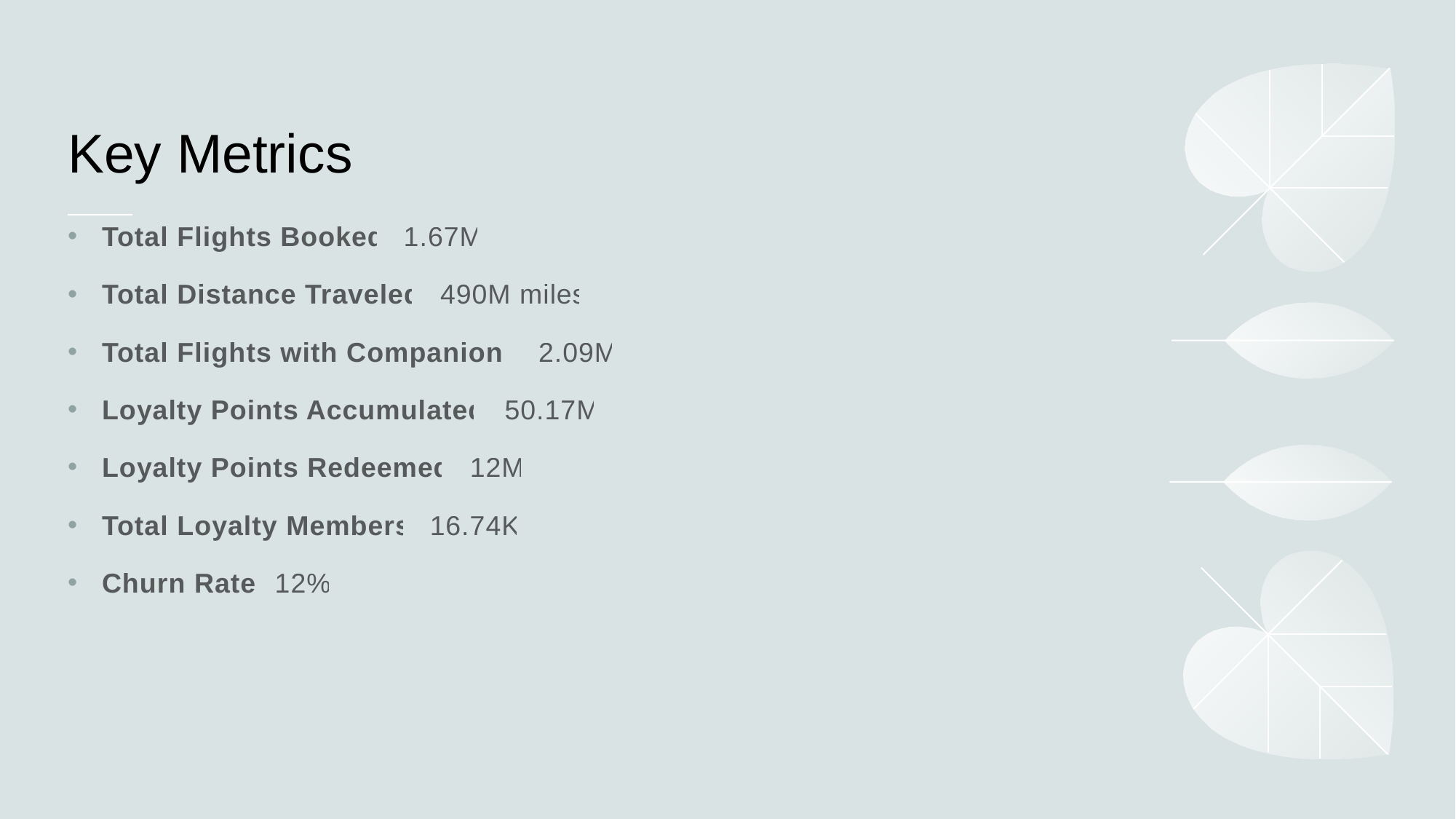

# Key Metrics
Total Flights Booked: 1.67M
Total Distance Traveled: 490M miles
Total Flights with Companions: 2.09M
Loyalty Points Accumulated: 50.17M
Loyalty Points Redeemed: 12M
Total Loyalty Members: 16.74K
Churn Rate: 12%